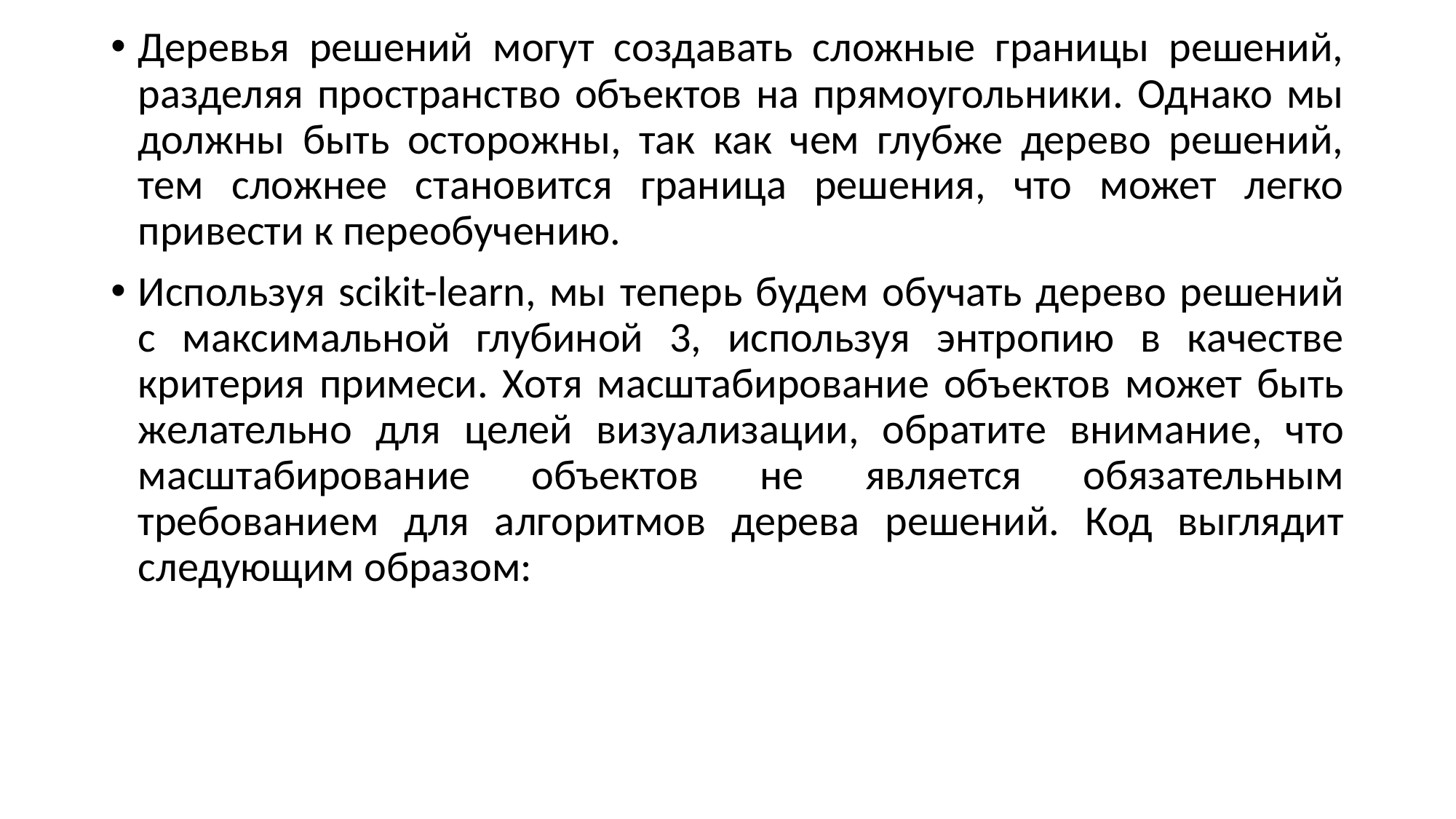

Деревья решений могут создавать сложные границы решений, разделяя пространство объектов на прямоугольники. Однако мы должны быть осторожны, так как чем глубже дерево решений, тем сложнее становится граница решения, что может легко привести к переобучению.
Используя scikit-learn, мы теперь будем обучать дерево решений с максимальной глубиной 3, используя энтропию в качестве критерия примеси. Хотя масштабирование объектов может быть желательно для целей визуализации, обратите внимание, что масштабирование объектов не является обязательным требованием для алгоритмов дерева решений. Код выглядит следующим образом: